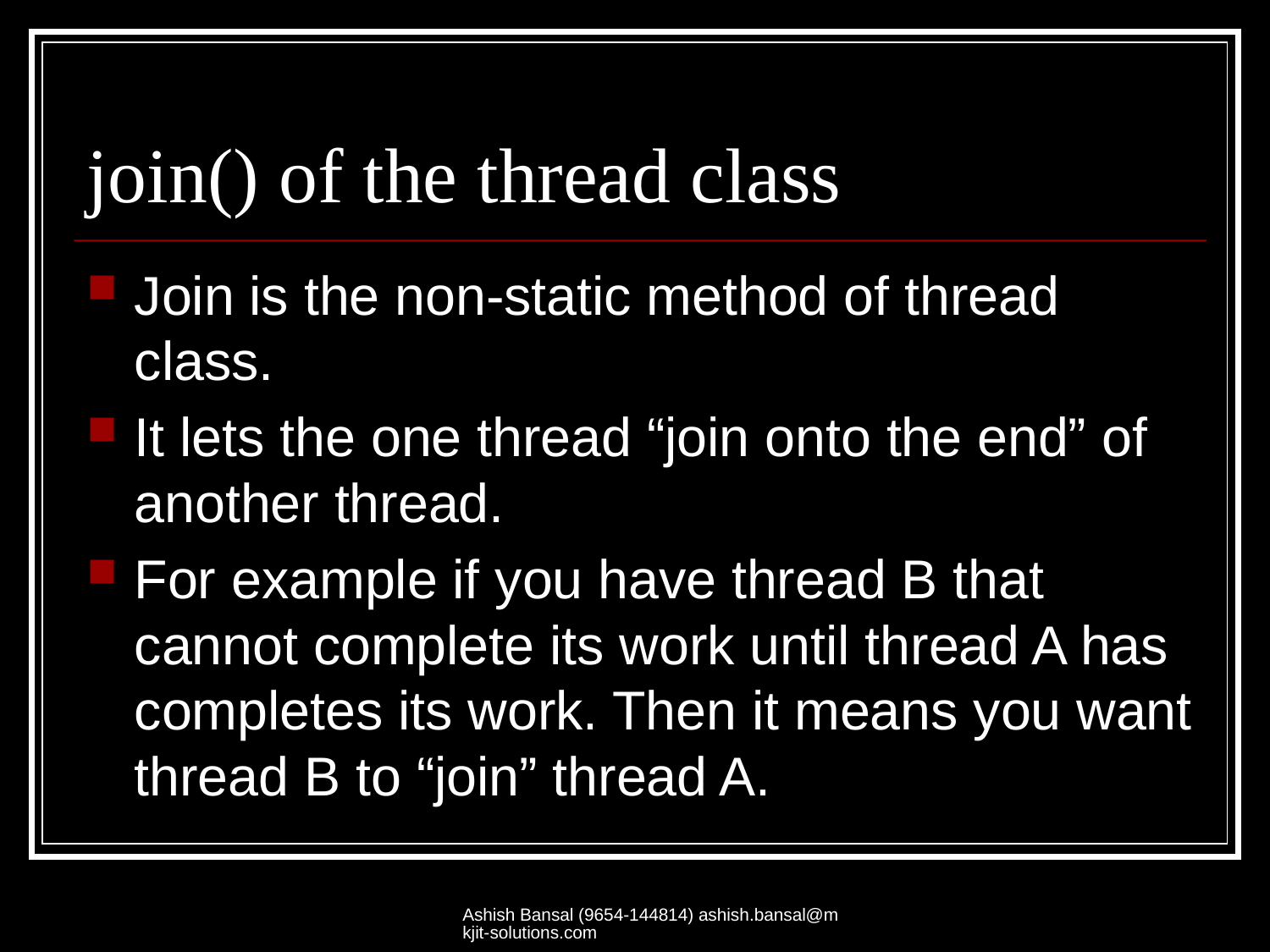

# join() of the thread class
Join is the non-static method of thread class.
It lets the one thread “join onto the end” of another thread.
For example if you have thread B that cannot complete its work until thread A has completes its work. Then it means you want thread B to “join” thread A.
Ashish Bansal (9654-144814) ashish.bansal@mkjit-solutions.com